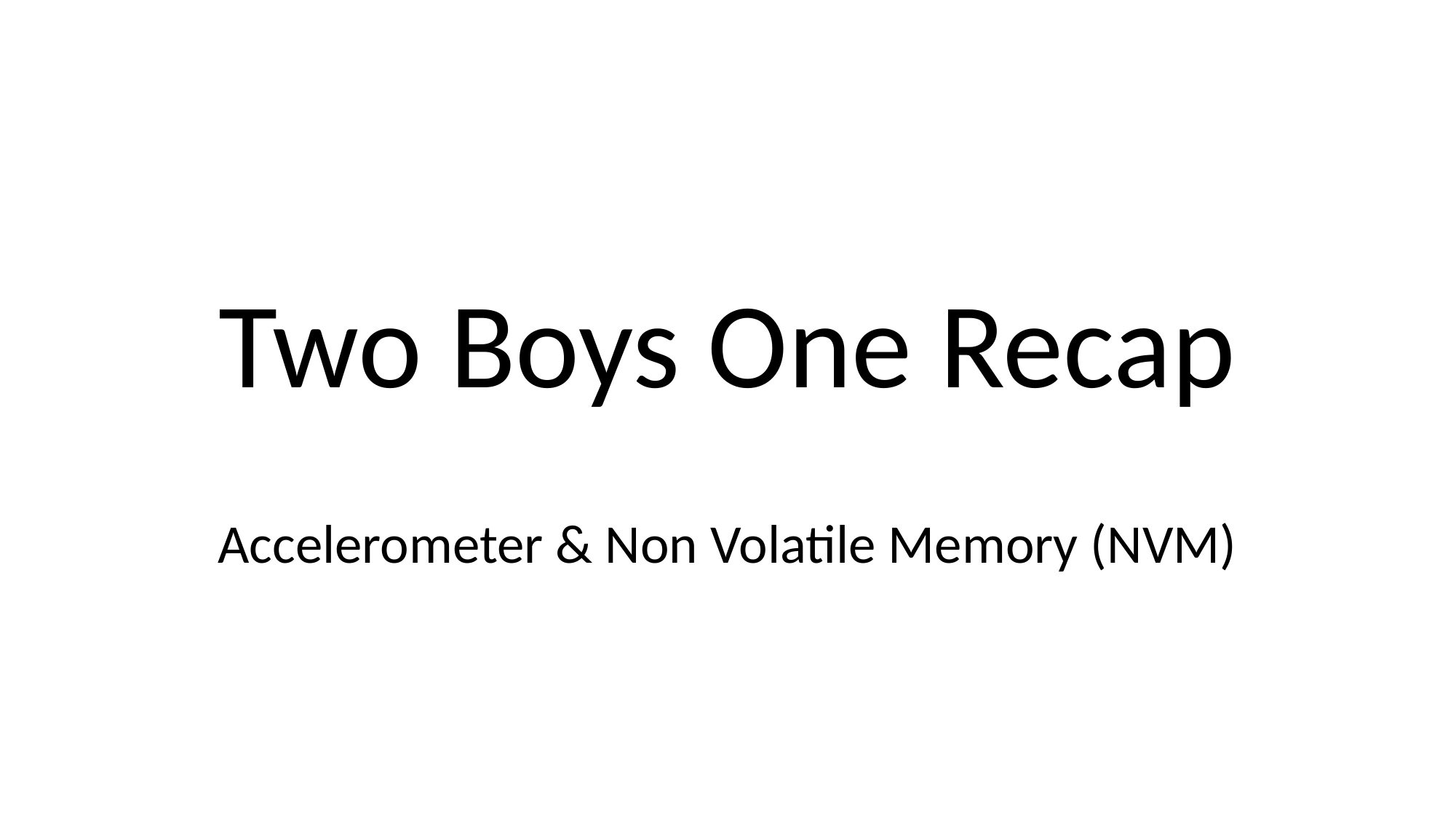

# Two Boys One Recap

Accelerometer & Non Volatile Memory (NVM)